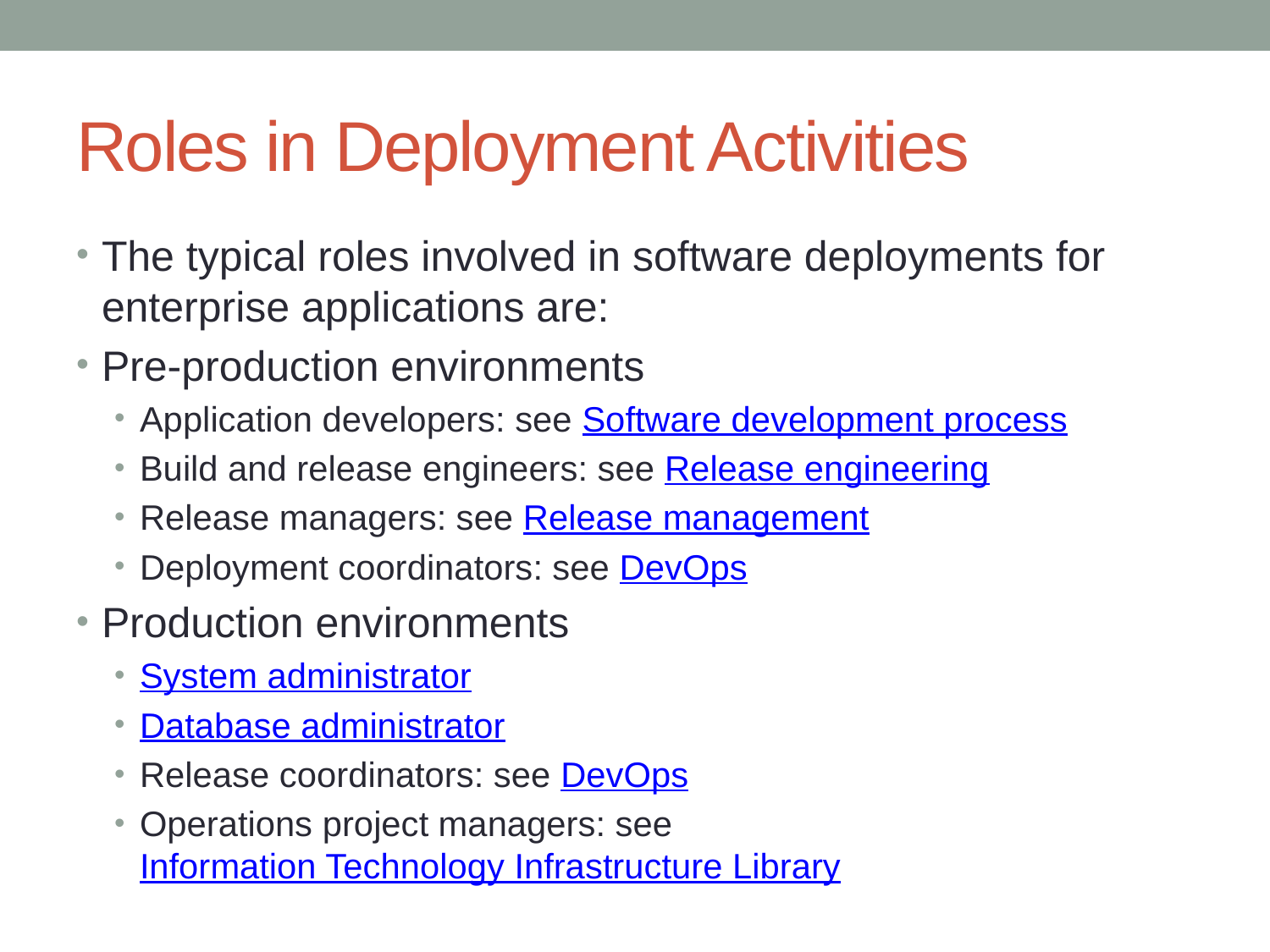

# Roles in Deployment Activities
The typical roles involved in software deployments for enterprise applications are:
Pre-production environments
Application developers: see Software development process
Build and release engineers: see Release engineering
Release managers: see Release management
Deployment coordinators: see DevOps
Production environments
System administrator
Database administrator
Release coordinators: see DevOps
Operations project managers: see Information Technology Infrastructure Library